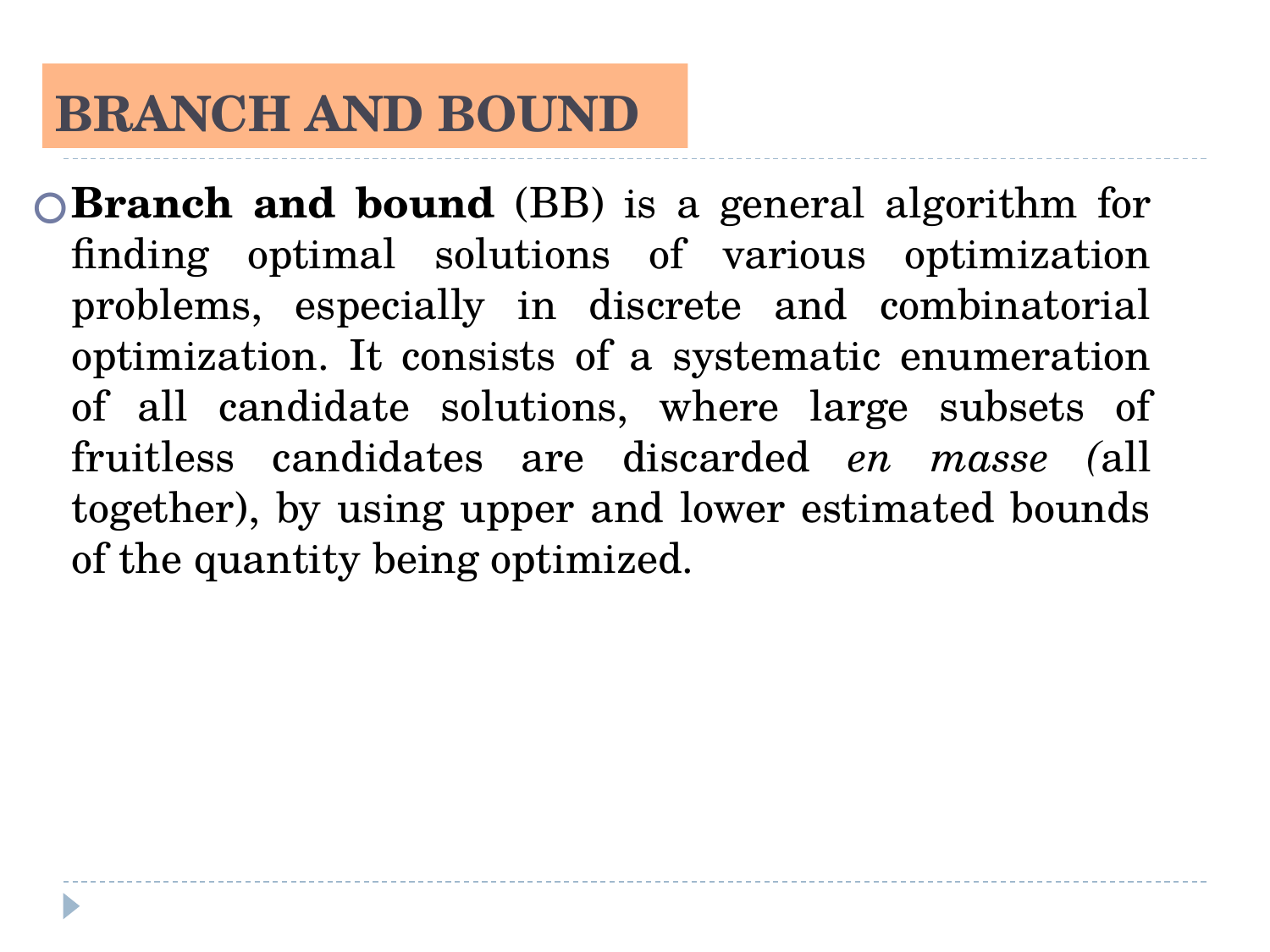

# BRANCH AND BOUND
Branch and bound (BB) is a general algorithm for finding optimal solutions of various optimization problems, especially in discrete and combinatorial optimization. It consists of a systematic enumeration of all candidate solutions, where large subsets of fruitless candidates are discarded en masse (all together), by using upper and lower estimated bounds of the quantity being optimized.
3